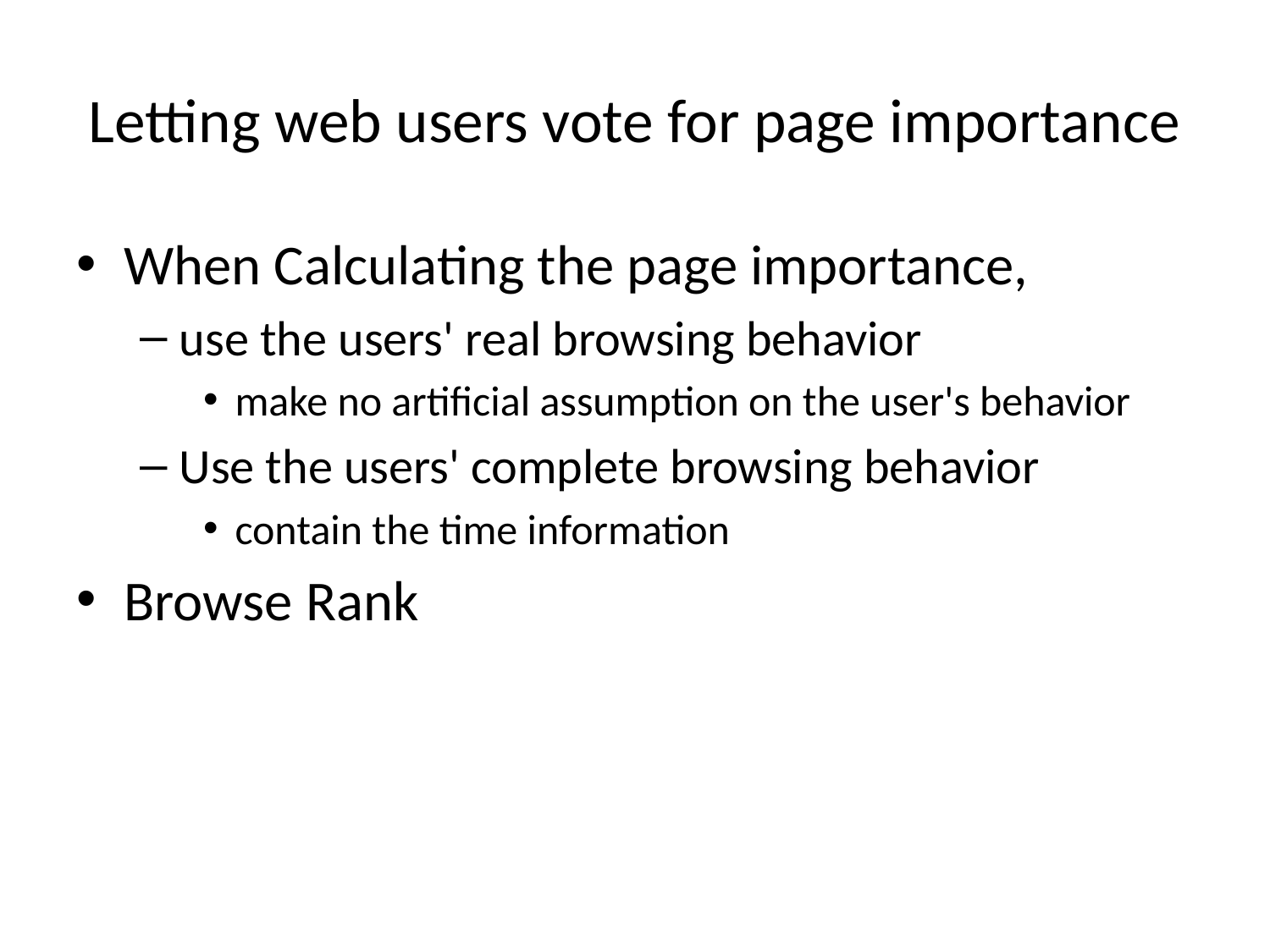

# Letting web users vote for page importance
When Calculating the page importance,
use the users' real browsing behavior
make no artificial assumption on the user's behavior
Use the users' complete browsing behavior
contain the time information
Browse Rank